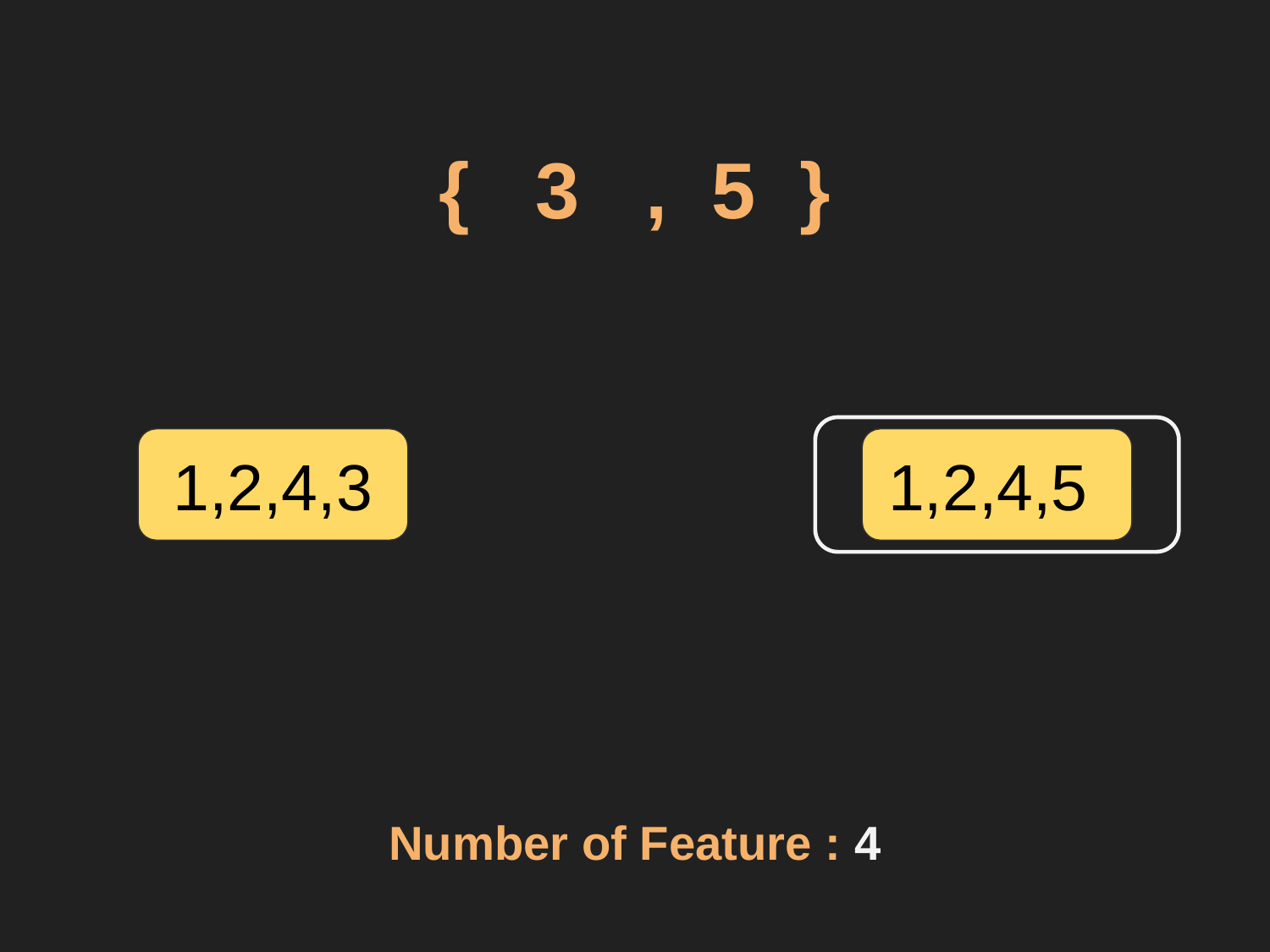

{   3   ,  5  }

1,2,4,3
1,2,4,5
Number of Feature : 4